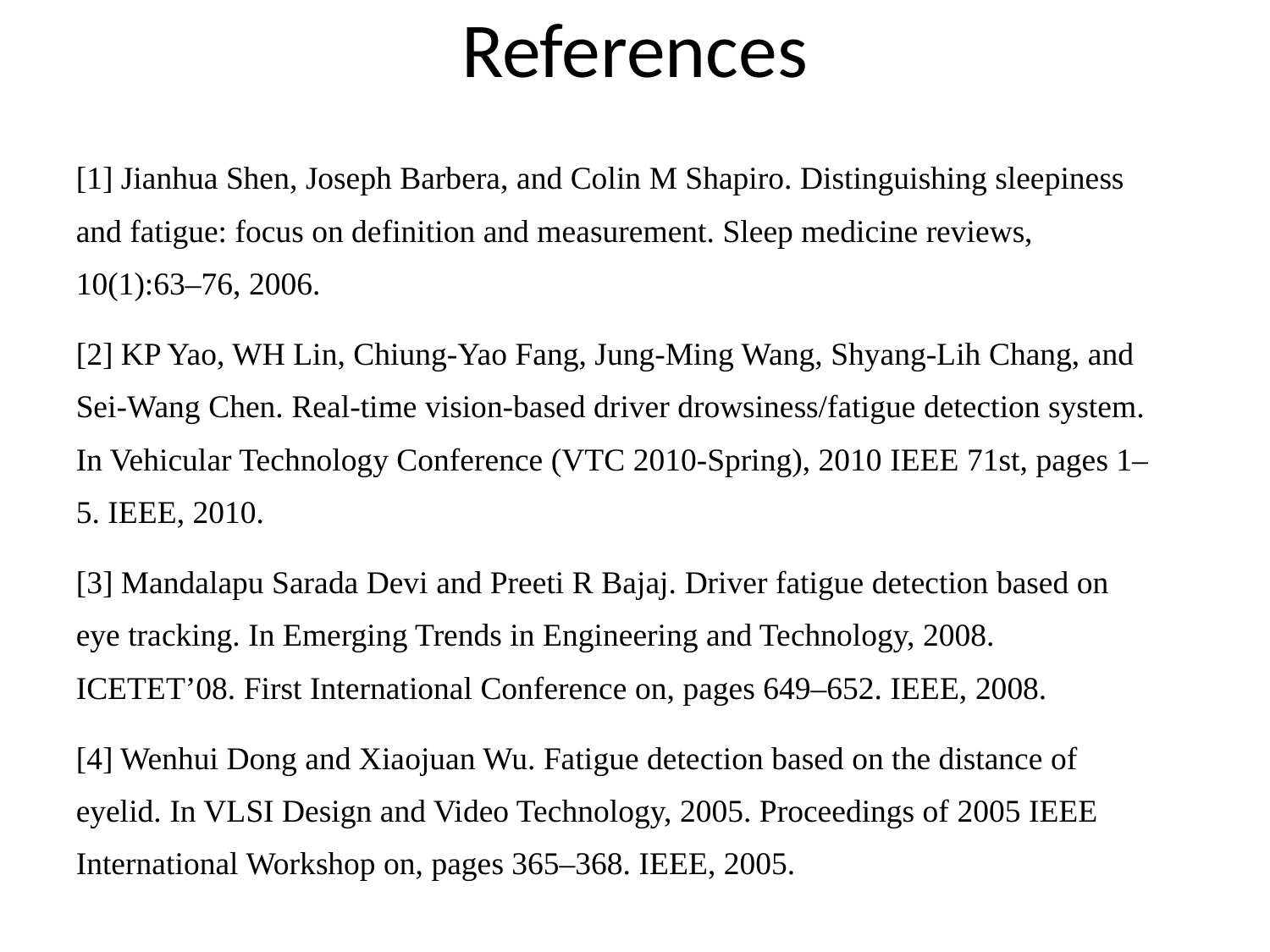

References
[1] Jianhua Shen, Joseph Barbera, and Colin M Shapiro. Distinguishing sleepiness and fatigue: focus on definition and measurement. Sleep medicine reviews, 10(1):63–76, 2006.
[2] KP Yao, WH Lin, Chiung-Yao Fang, Jung-Ming Wang, Shyang-Lih Chang, and Sei-Wang Chen. Real-time vision-based driver drowsiness/fatigue detection system. In Vehicular Technology Conference (VTC 2010-Spring), 2010 IEEE 71st, pages 1–5. IEEE, 2010.
[3] Mandalapu Sarada Devi and Preeti R Bajaj. Driver fatigue detection based on eye tracking. In Emerging Trends in Engineering and Technology, 2008. ICETET’08. First International Conference on, pages 649–652. IEEE, 2008.
[4] Wenhui Dong and Xiaojuan Wu. Fatigue detection based on the distance of eyelid. In VLSI Design and Video Technology, 2005. Proceedings of 2005 IEEE International Workshop on, pages 365–368. IEEE, 2005.